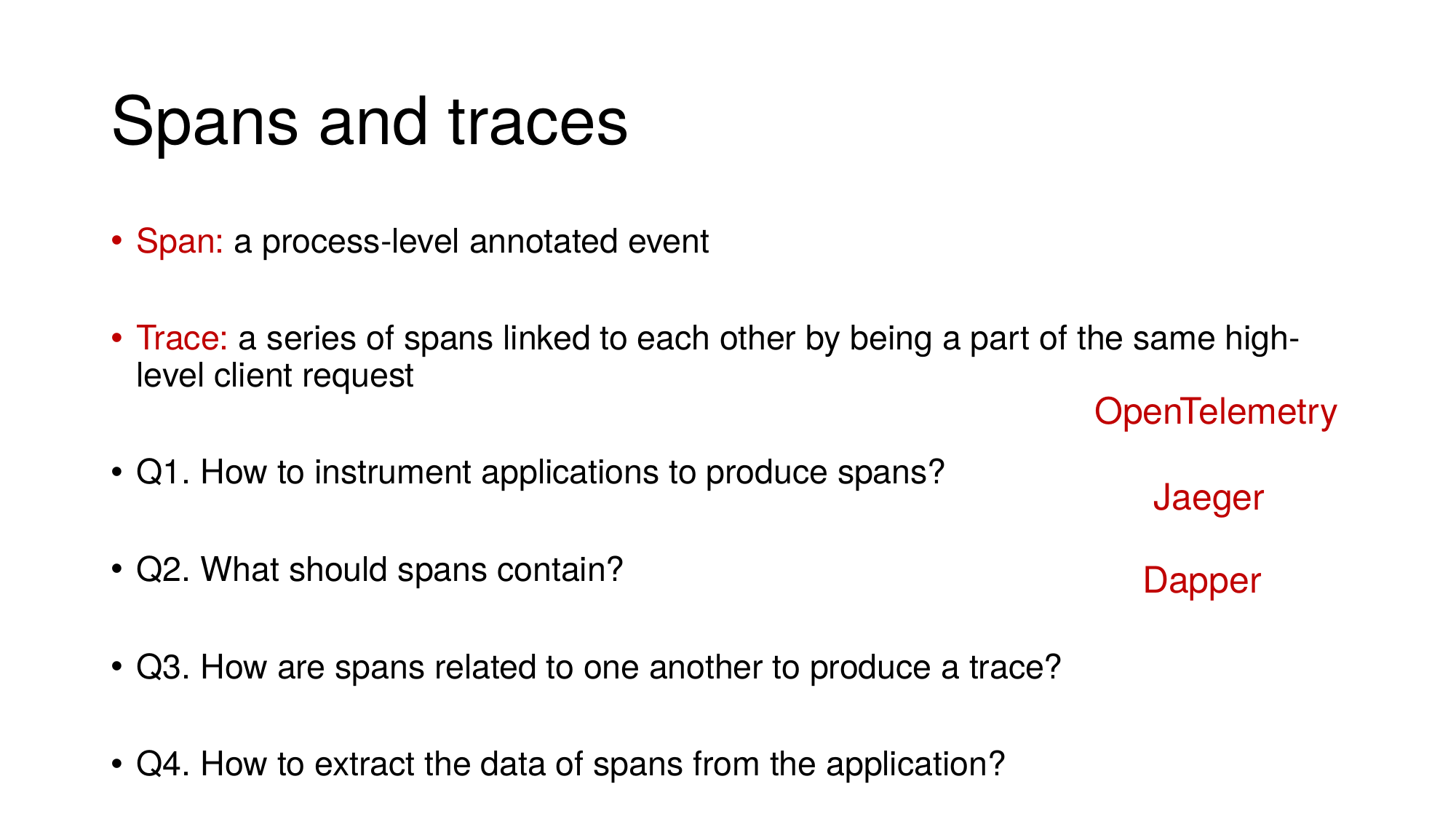

# Spans and traces
Span: a process-level annotated event

Trace: a series of spans linked to each other by being a part of the same high-level client request

Q1. How to instrument applications to produce spans?

Q2. What should spans contain?

Q3. How are spans related to one another to produce a trace?

Q4. How to extract the data of spans from the application?

OpenTelemetry
Jaeger
Dapper